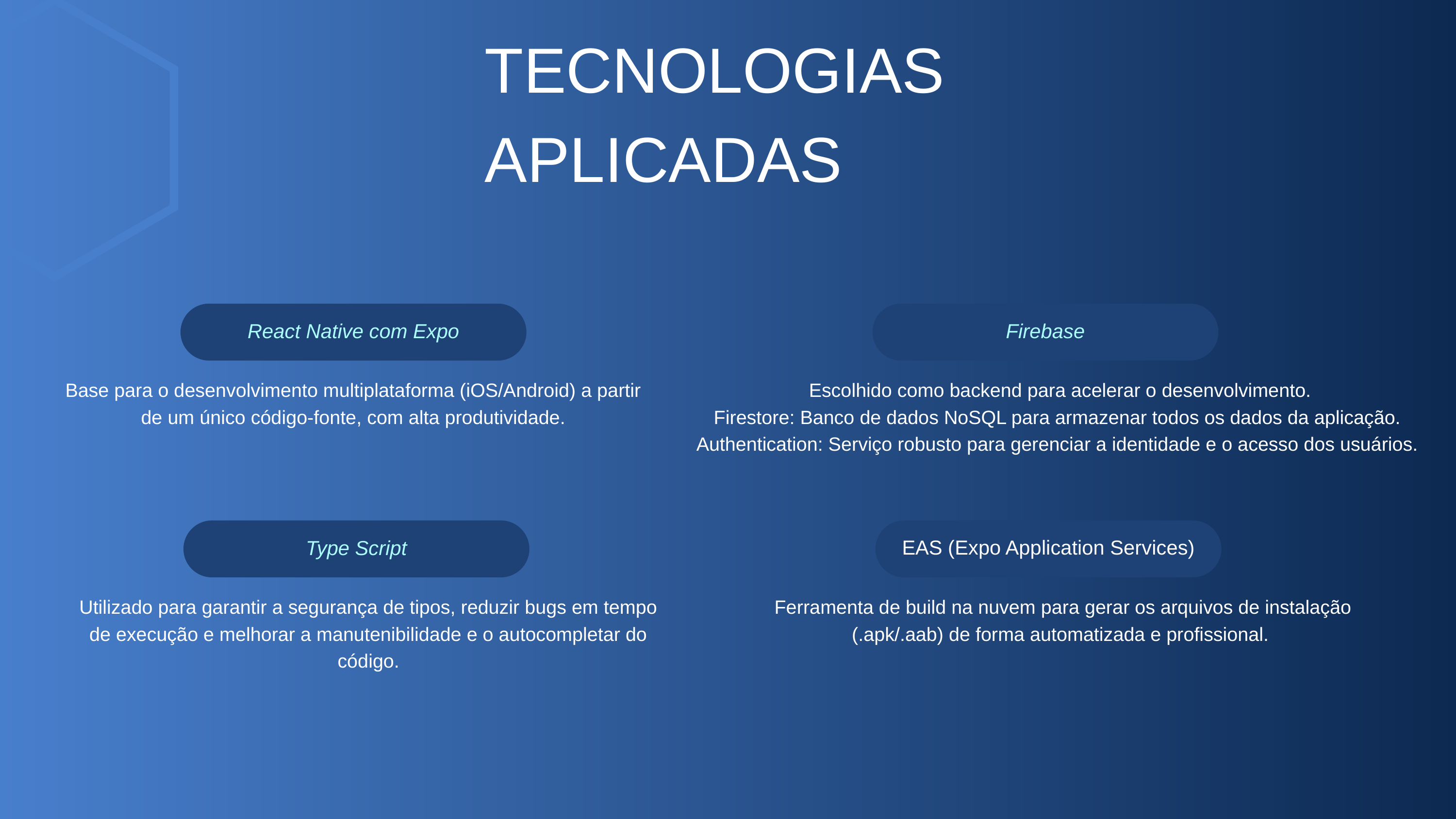

TECNOLOGIAS APLICADAS

React Native com Expo
Firebase

Base para o desenvolvimento multiplataforma (iOS/Android) a partir de um único código-fonte, com alta produtividade.
 Escolhido como backend para acelerar o desenvolvimento.
Firestore: Banco de dados NoSQL para armazenar todos os dados da aplicação.
Authentication: Serviço robusto para gerenciar a identidade e o acesso dos usuários.

EAS (Expo Application Services)
Type Script
Utilizado para garantir a segurança de tipos, reduzir bugs em tempo de execução e melhorar a manutenibilidade e o autocompletar do código.
 Ferramenta de build na nuvem para gerar os arquivos de instalação (.apk/.aab) de forma automatizada e profissional.